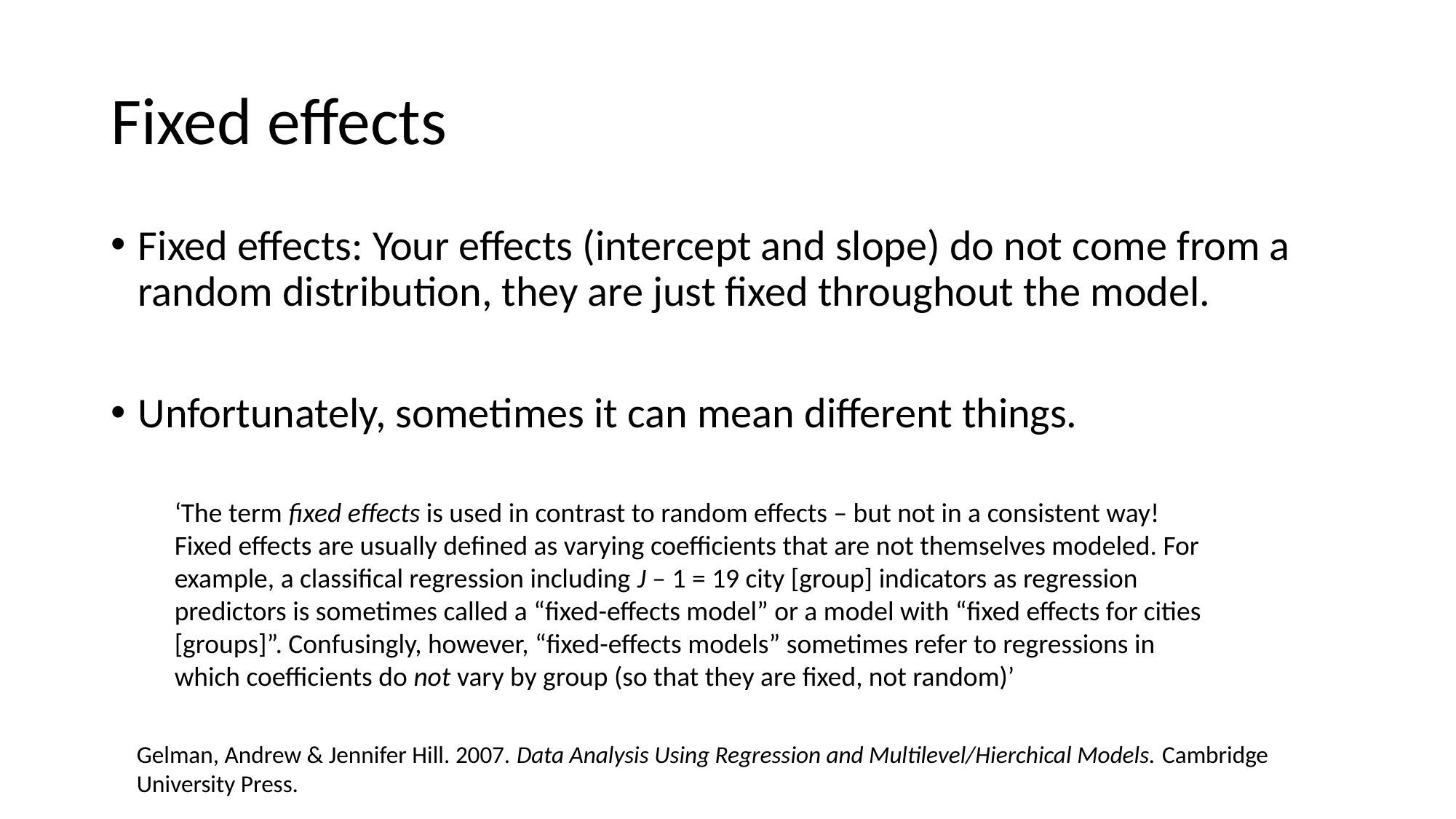

# Fixed effects
Fixed effects: Your effects (intercept and slope) do not come from a random distribution, they are just fixed throughout the model.

Unfortunately, sometimes it can mean different things.
‘The term fixed effects is used in contrast to random effects – but not in a consistent way! Fixed effects are usually defined as varying coefficients that are not themselves modeled. For example, a classifical regression including J – 1 = 19 city [group] indicators as regression predictors is sometimes called a “fixed-effects model” or a model with “fixed effects for cities [groups]”. Confusingly, however, “fixed-effects models” sometimes refer to regressions in which coefficients do not vary by group (so that they are fixed, not random)’
Gelman, Andrew & Jennifer Hill. 2007. Data Analysis Using Regression and Multilevel/Hierchical Models. Cambridge University Press.